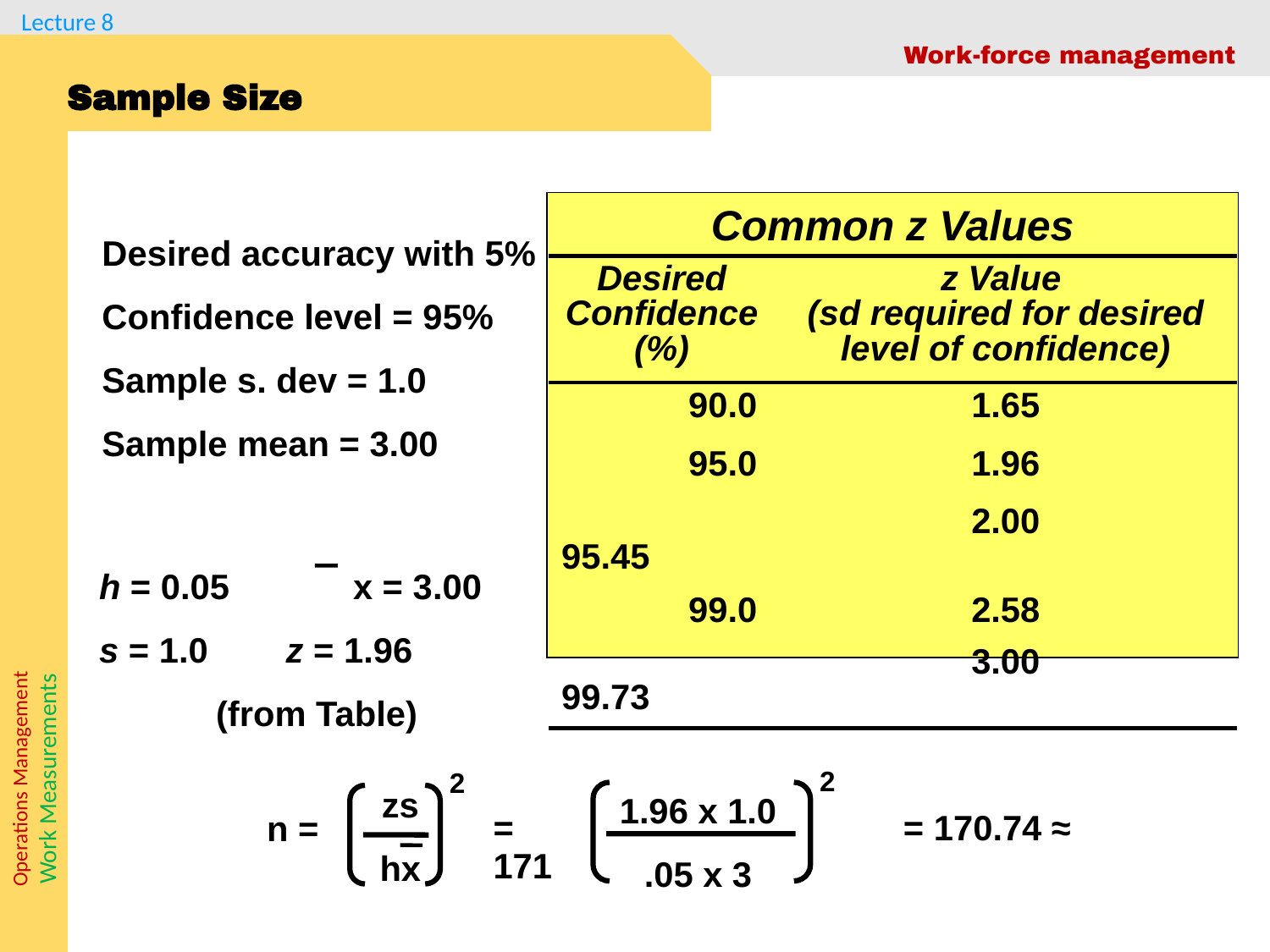

Work-force management
Sample Size

Common z Values
Desired accuracy with 5%
Confidence level = 95%
Sample s. dev = 1.0
Sample mean = 3.00
| Desired Confidence (%) | z Value (sd required for desired level of confidence) |
| --- | --- |
| 90.0 | 1.65 |
| 95.0 | 1.96 |
| 95.45 | 2.00 |
| 99.0 | 2.58 |
| 99.73 | 3.00 |
h = 0.05	x = 3.00
s = 1.0        z = 1.96
            (from Table)

zs
hx
2

n =
2
1.96 x 1.0
.05 x 3

=                                        = 170.74 ≈ 171